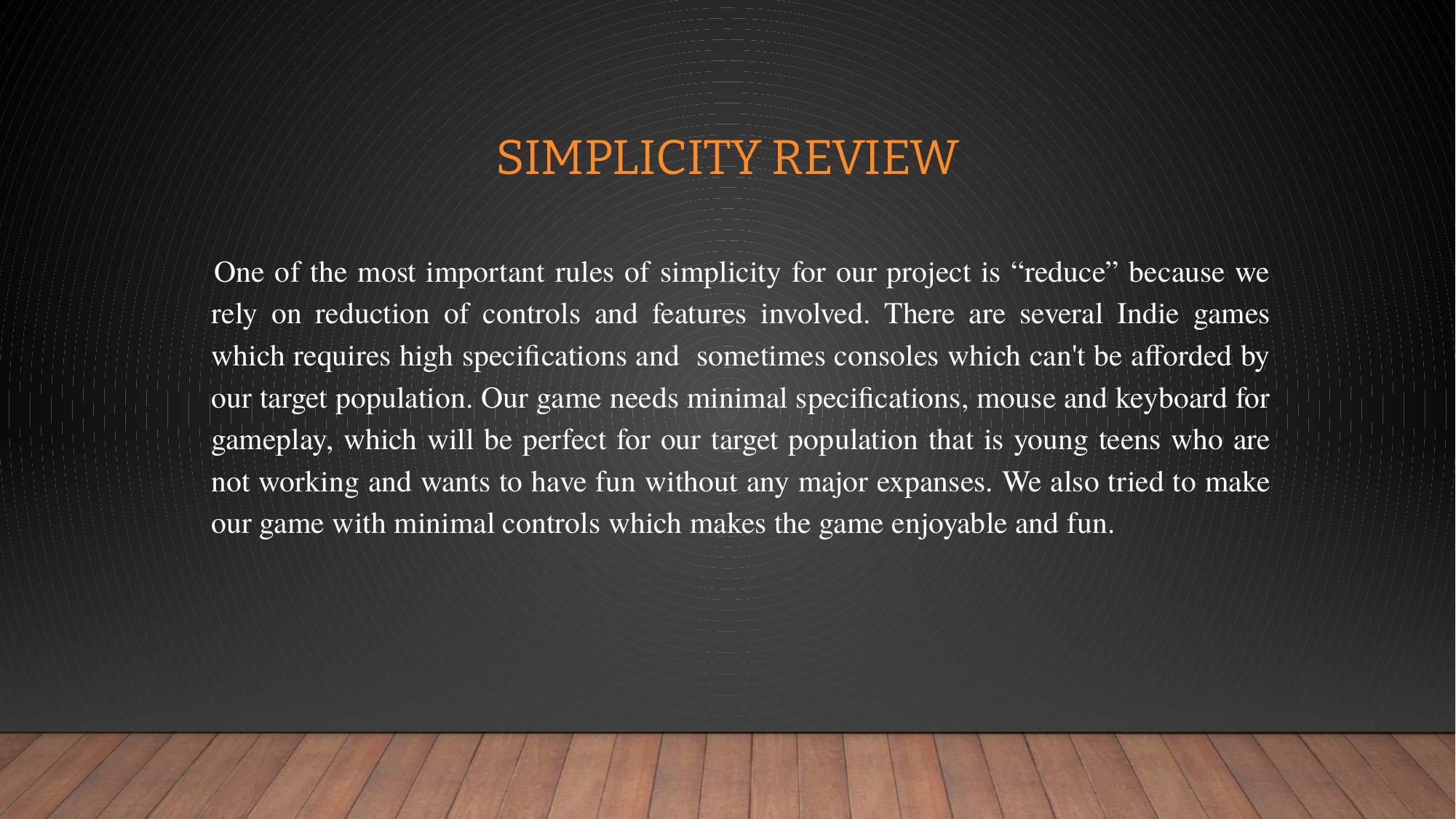

# Simplicity Review
   One of the most important rules of simplicity for our project is “reduce” because we rely on reduction of controls and features involved. There are several Indie games which requires high specifications and  sometimes consoles which can't be afforded by our target population. Our game needs minimal specifications, mouse and keyboard for gameplay, which will be perfect for our target population that is young teens who are not working and wants to have fun without any major expanses. We also tried to make our game with minimal controls which makes the game enjoyable and fun.